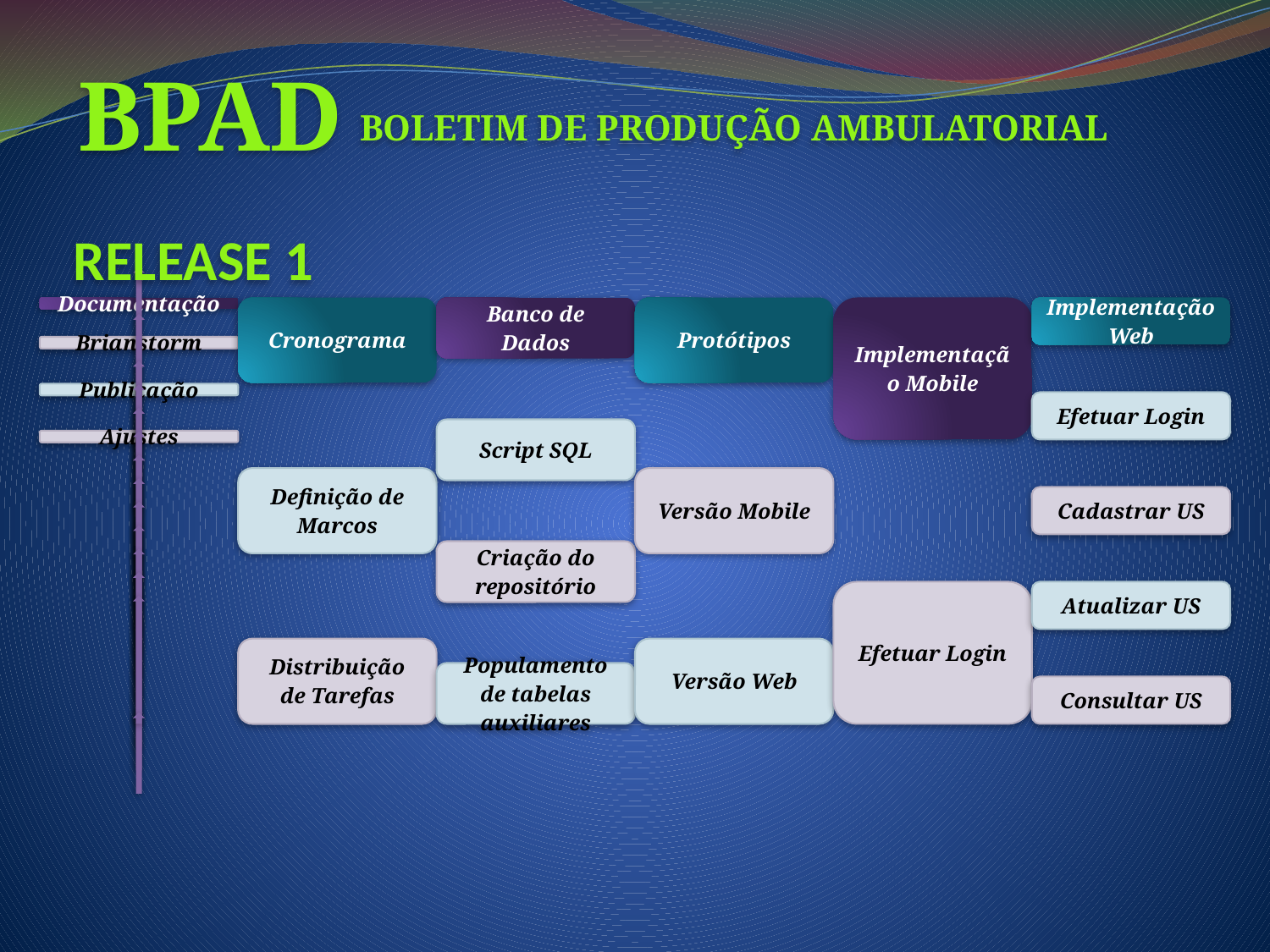

Bpad
Boletim de produção Ambulatorial
Release 1
Documentação
Cronograma
Banco de Dados
Protótipos
Implementação Mobile
Implementação Web
Brianstorm
Publicação
Ajustes
Definição de Marcos
Distribuição de Tarefas
Script SQL
Criação do repositório
Populamento de tabelas auxiliares
Versão Mobile
Versão Web
Efetuar Login
Efetuar Login
Cadastrar US
Atualizar US
Consultar US